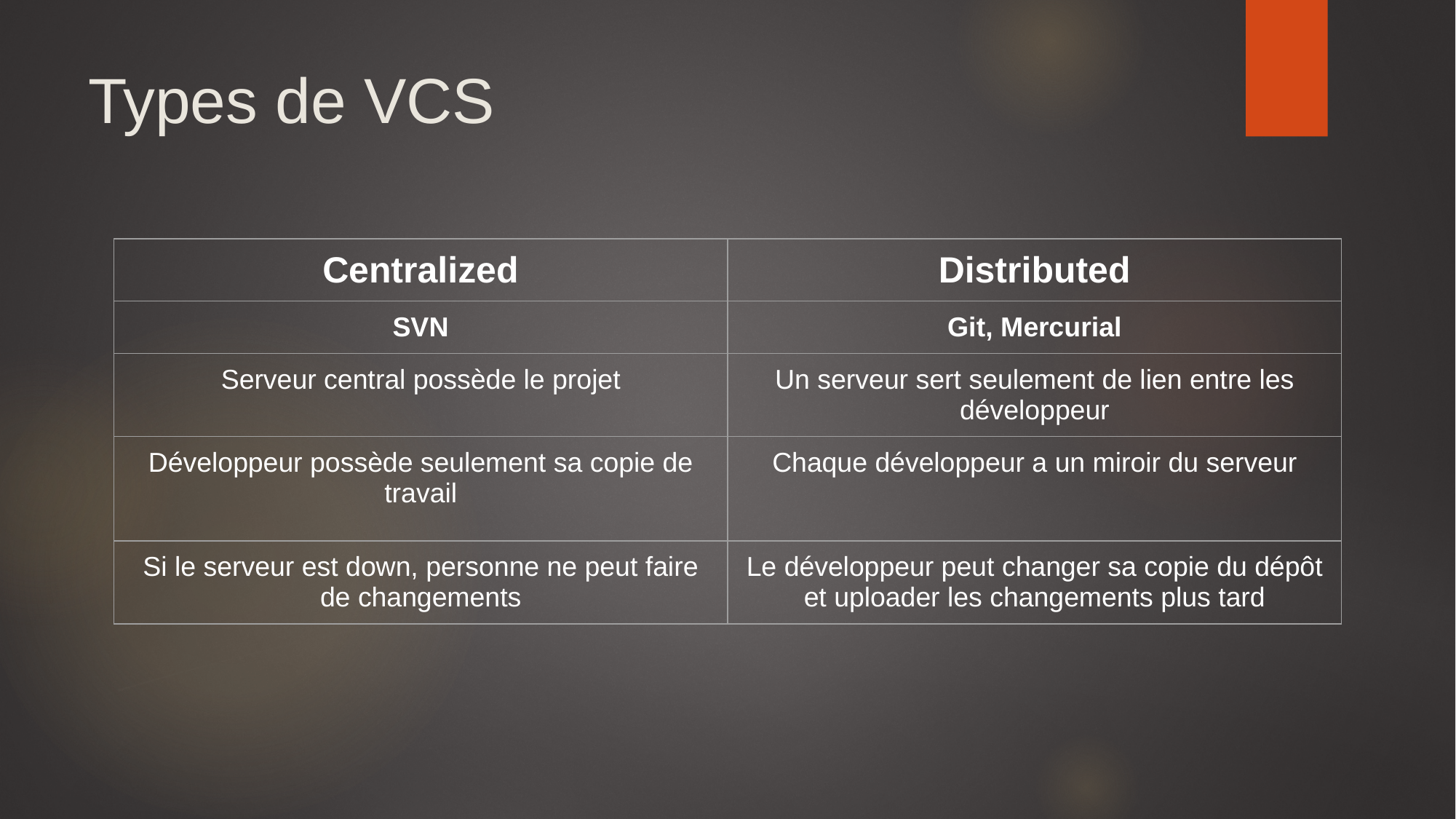

# Types de VCS
| Centralized | Distributed |
| --- | --- |
| SVN | Git, Mercurial |
| Serveur central possède le projet | Un serveur sert seulement de lien entre les développeur |
| Développeur possède seulement sa copie de travail | Chaque développeur a un miroir du serveur |
| Si le serveur est down, personne ne peut faire de changements | Le développeur peut changer sa copie du dépôt et uploader les changements plus tard |